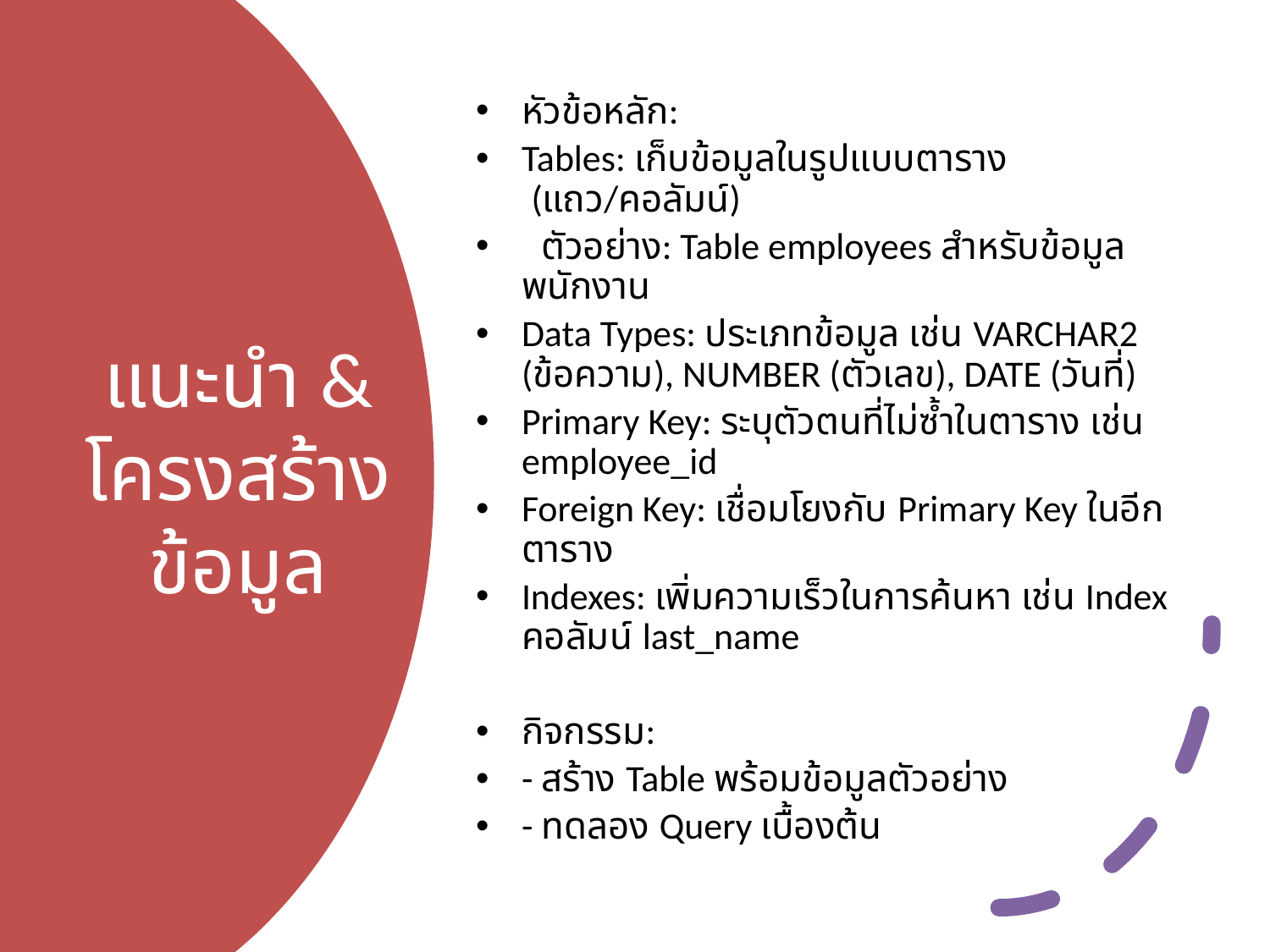

หัวข้อหลัก:
Tables: เก็บข้อมูลในรูปแบบตาราง (แถว/คอลัมน์)
  ตัวอย่าง: Table employees สำหรับข้อมูลพนักงาน
Data Types: ประเภทข้อมูล เช่น VARCHAR2 (ข้อความ), NUMBER (ตัวเลข), DATE (วันที่)
Primary Key: ระบุตัวตนที่ไม่ซ้ำในตาราง เช่น employee_id
Foreign Key: เชื่อมโยงกับ Primary Key ในอีกตาราง
Indexes: เพิ่มความเร็วในการค้นหา เช่น Index คอลัมน์ last_name

กิจกรรม:
- สร้าง Table พร้อมข้อมูลตัวอย่าง
- ทดลอง Query เบื้องต้น
# แนะนำ & โครงสร้างข้อมูล